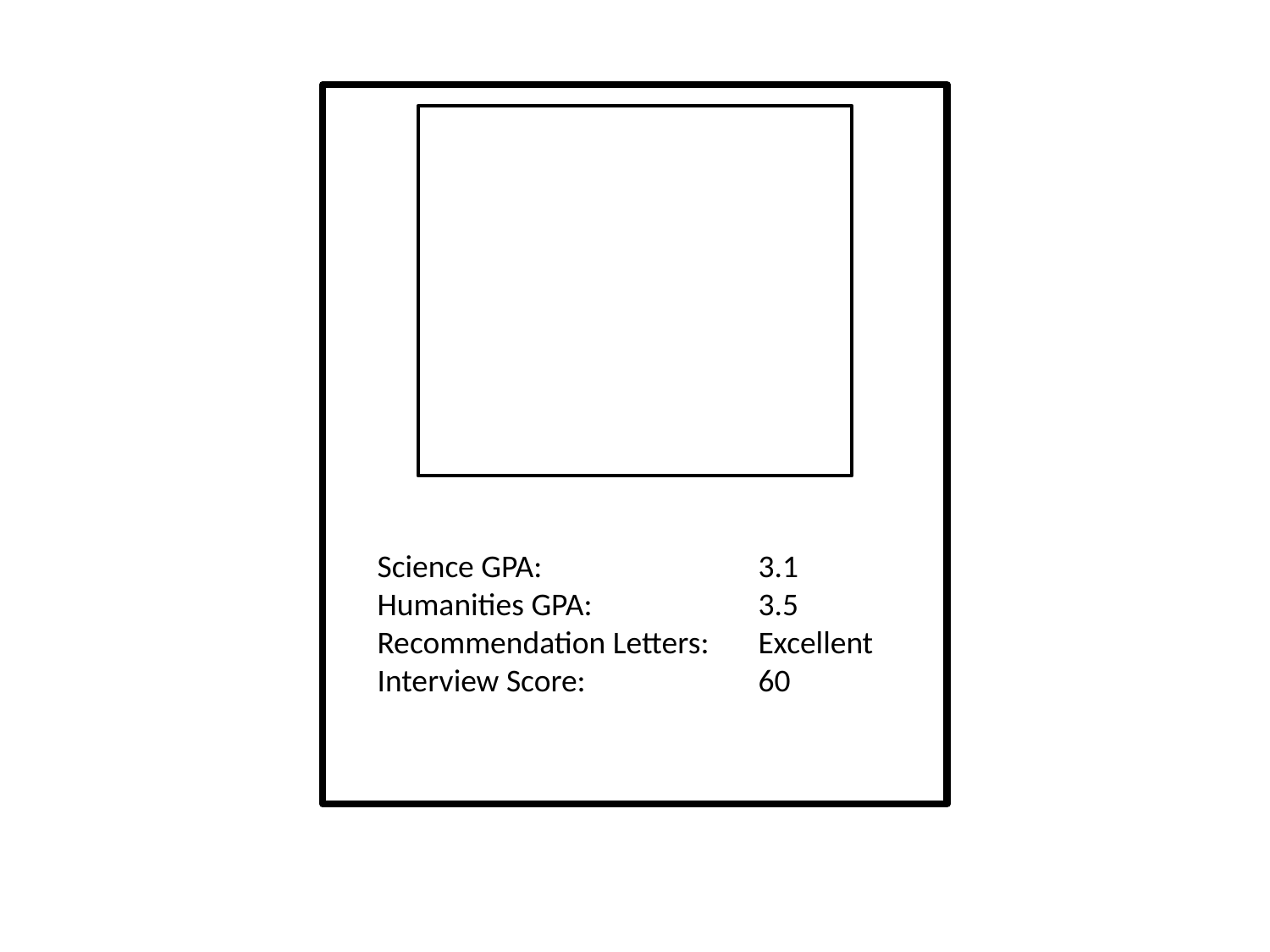

Science GPA: 		3.1
Humanities GPA: 		3.5
Recommendation Letters:	Excellent
Interview Score:		60